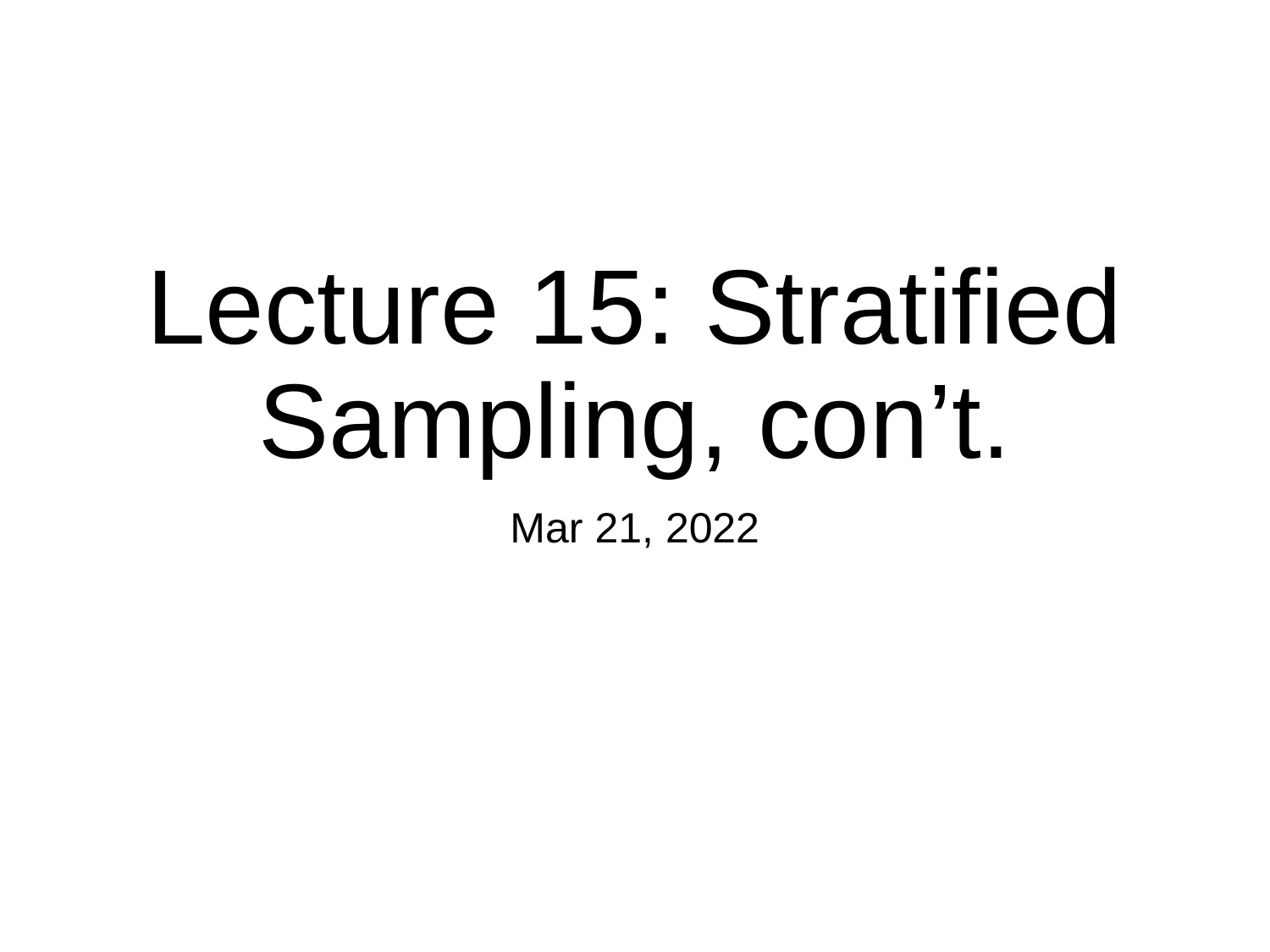

# Lecture 15: Stratified Sampling, con’t.
Mar 21, 2022